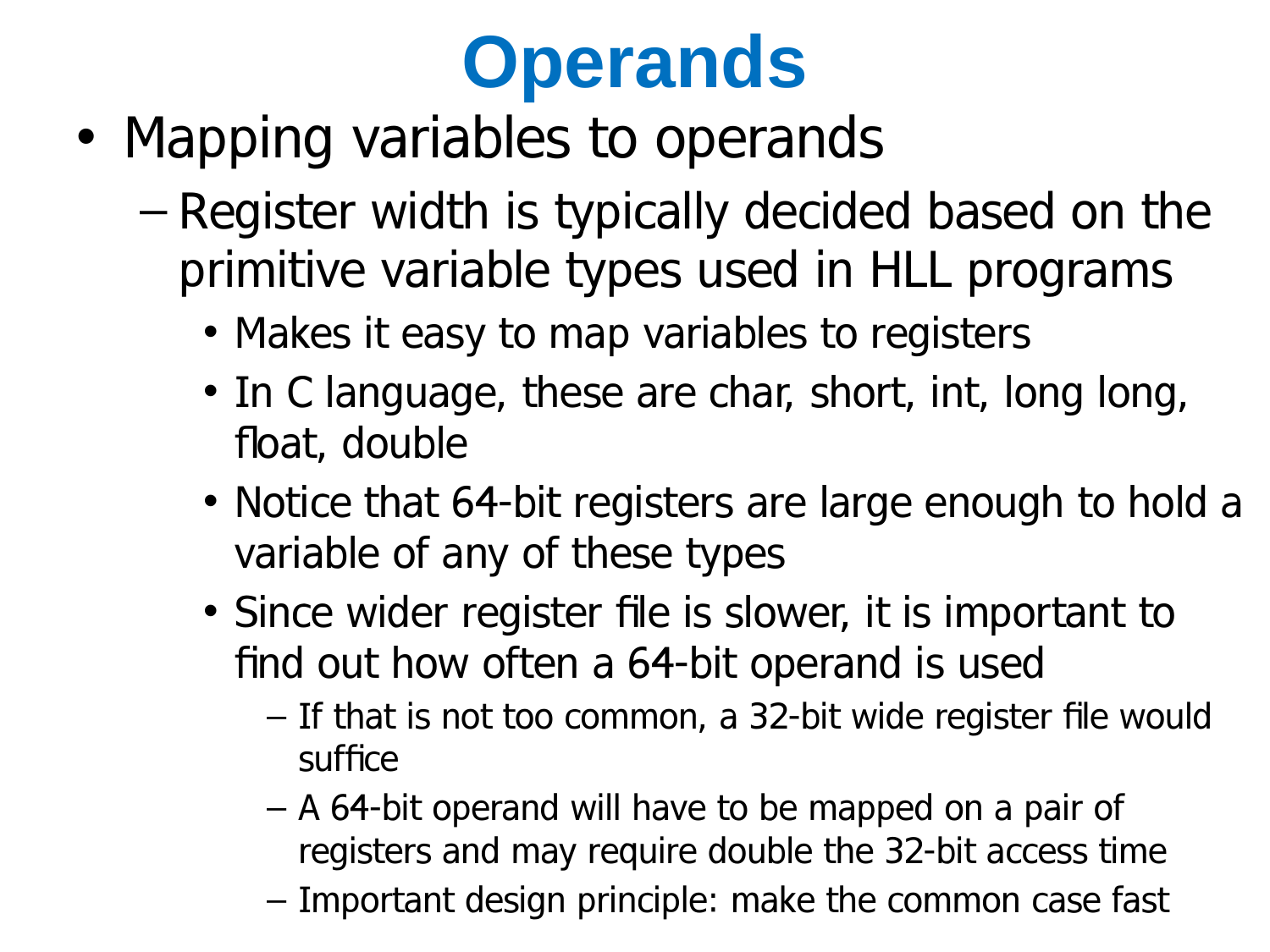

# Operands
Mapping variables to operands
Register width is typically decided based on the primitive variable types used in HLL programs
Makes it easy to map variables to registers
In C language, these are char, short, int, long long, float, double
Notice that 64-bit registers are large enough to hold a variable of any of these types
Since wider register file is slower, it is important to find out how often a 64-bit operand is used
If that is not too common, a 32-bit wide register file would suffice
A 64-bit operand will have to be mapped on a pair of registers and may require double the 32-bit access time
Important design principle: make the common case fast